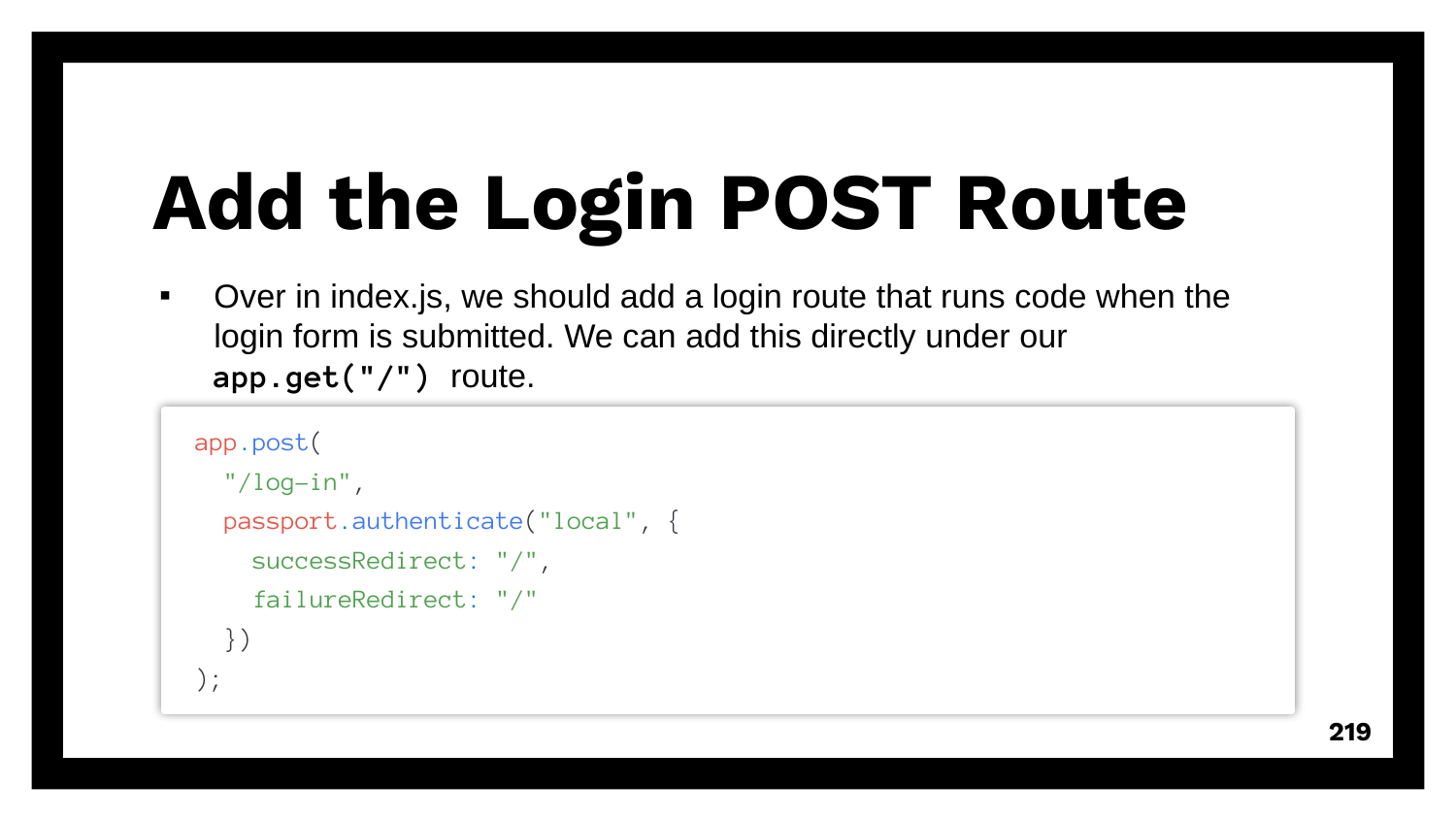

# Add the Login POST Route
Over in index.js, we should add a login route that runs code when the login form is submitted. We can add this directly under our app.get("/") route.

app.post(
  "/log-in",
  passport.authenticate("local", {
    successRedirect: "/",
    failureRedirect: "/"
  })
);
219